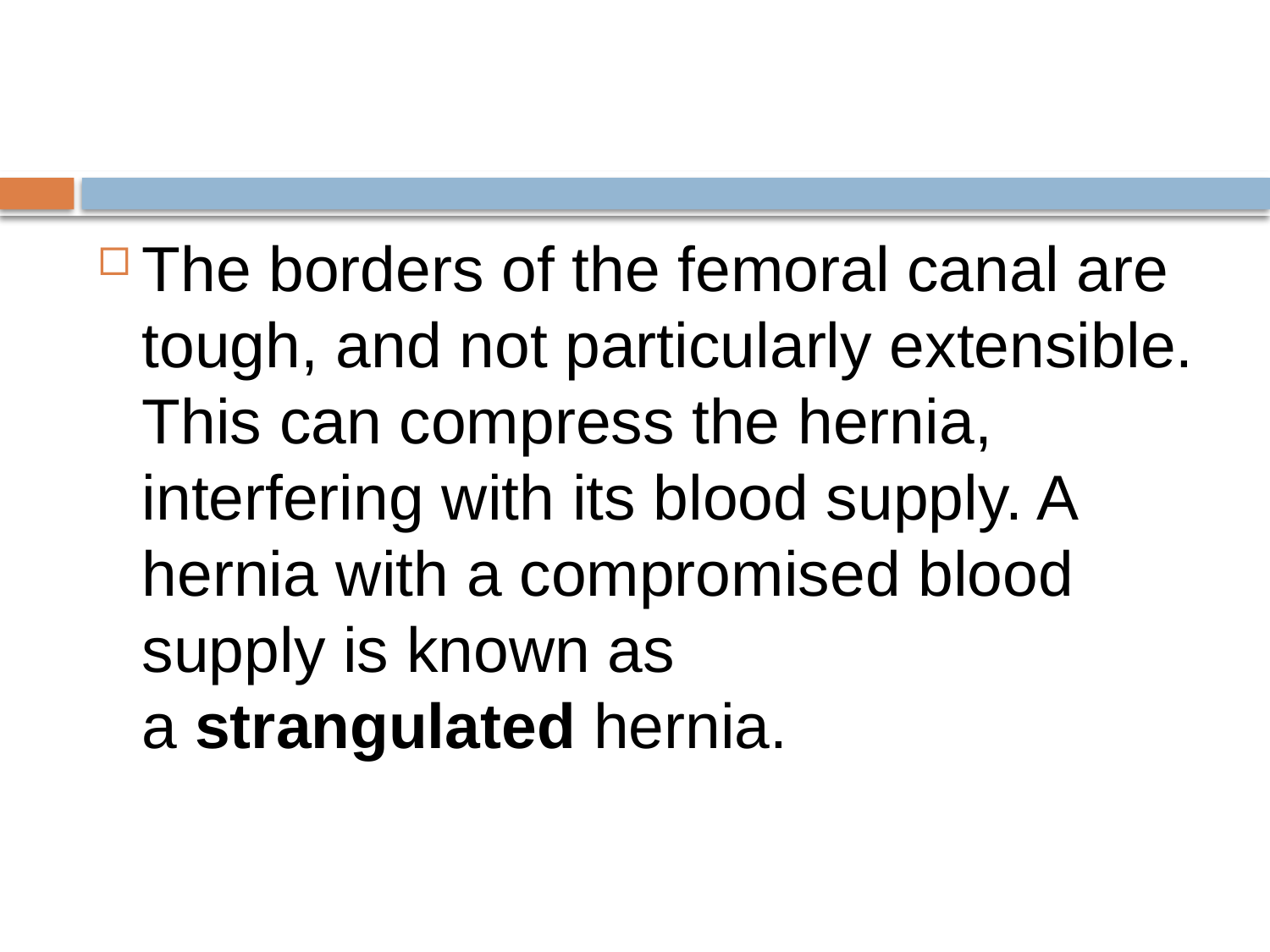

#
The borders of the femoral canal are tough, and not particularly extensible. This can compress the hernia, interfering with its blood supply. A hernia with a compromised blood supply is known as a strangulated hernia.